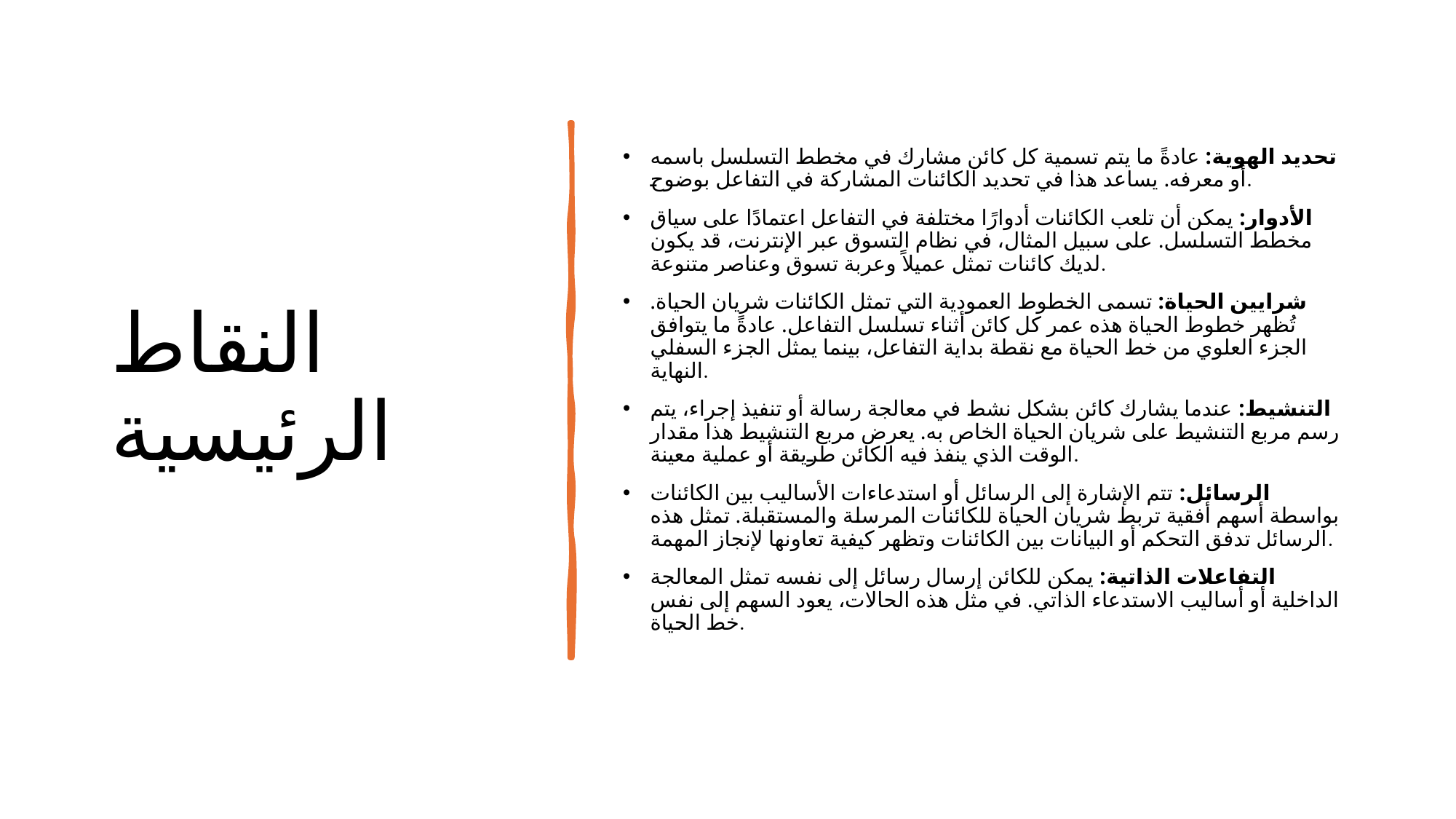

# النقاط الرئيسية
تحديد الهوية: عادةً ما يتم تسمية كل كائن مشارك في مخطط التسلسل باسمه أو معرفه. يساعد هذا في تحديد الكائنات المشاركة في التفاعل بوضوح.
الأدوار: يمكن أن تلعب الكائنات أدوارًا مختلفة في التفاعل اعتمادًا على سياق مخطط التسلسل. على سبيل المثال، في نظام التسوق عبر الإنترنت، قد يكون لديك كائنات تمثل عميلاً وعربة تسوق وعناصر متنوعة.
شرايين الحياة: تسمى الخطوط العمودية التي تمثل الكائنات شريان الحياة. تُظهر خطوط الحياة هذه عمر كل كائن أثناء تسلسل التفاعل. عادةً ما يتوافق الجزء العلوي من خط الحياة مع نقطة بداية التفاعل، بينما يمثل الجزء السفلي النهاية.
التنشيط: عندما يشارك كائن بشكل نشط في معالجة رسالة أو تنفيذ إجراء، يتم رسم مربع التنشيط على شريان الحياة الخاص به. يعرض مربع التنشيط هذا مقدار الوقت الذي ينفذ فيه الكائن طريقة أو عملية معينة.
الرسائل: تتم الإشارة إلى الرسائل أو استدعاءات الأساليب بين الكائنات بواسطة أسهم أفقية تربط شريان الحياة للكائنات المرسلة والمستقبلة. تمثل هذه الرسائل تدفق التحكم أو البيانات بين الكائنات وتظهر كيفية تعاونها لإنجاز المهمة.
التفاعلات الذاتية: يمكن للكائن إرسال رسائل إلى نفسه تمثل المعالجة الداخلية أو أساليب الاستدعاء الذاتي. في مثل هذه الحالات، يعود السهم إلى نفس خط الحياة.